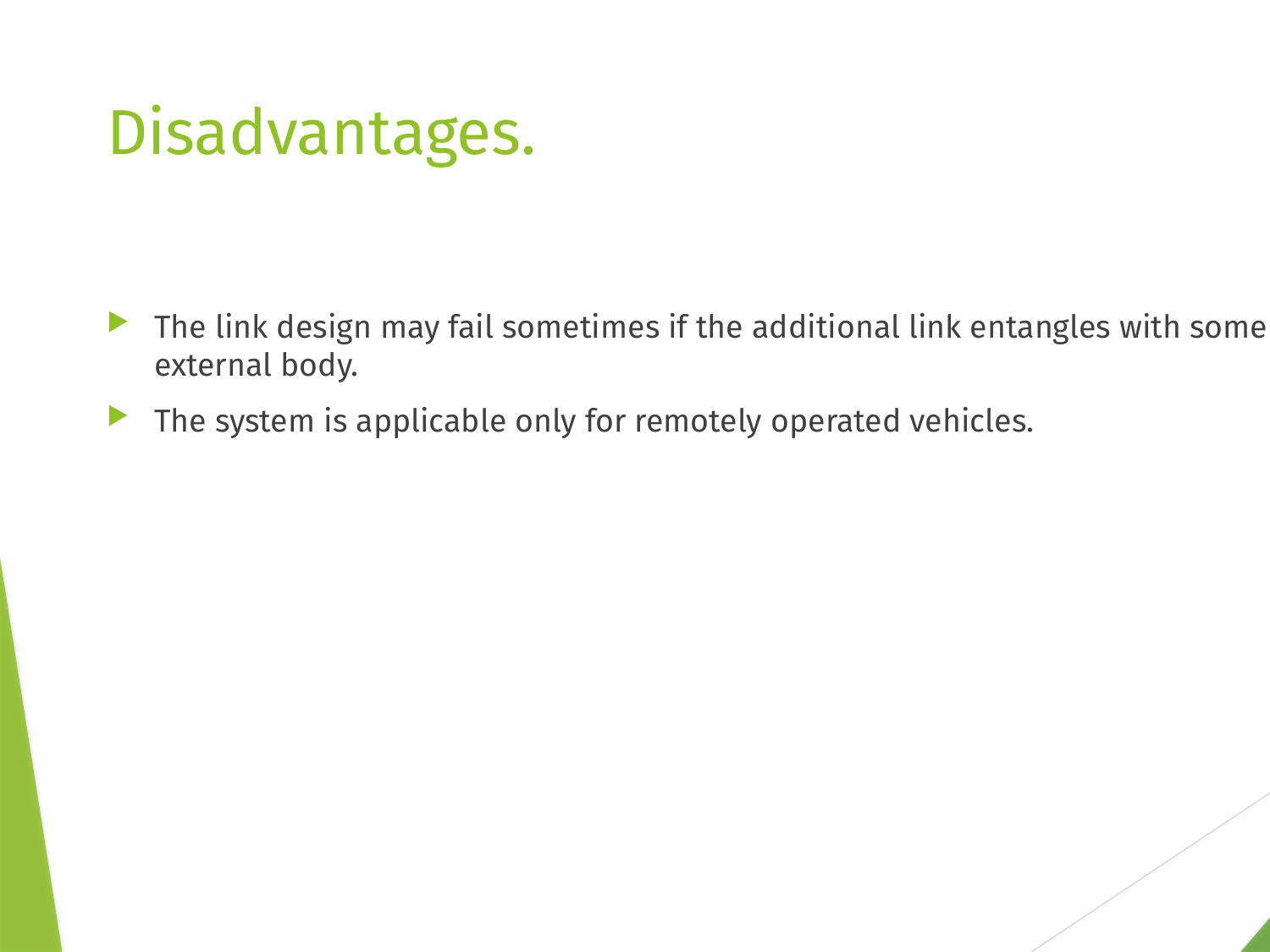

# Disadvantages.
The link design may fail sometimes if the additional link entangles with some external body.
The system is applicable only for remotely operated vehicles.